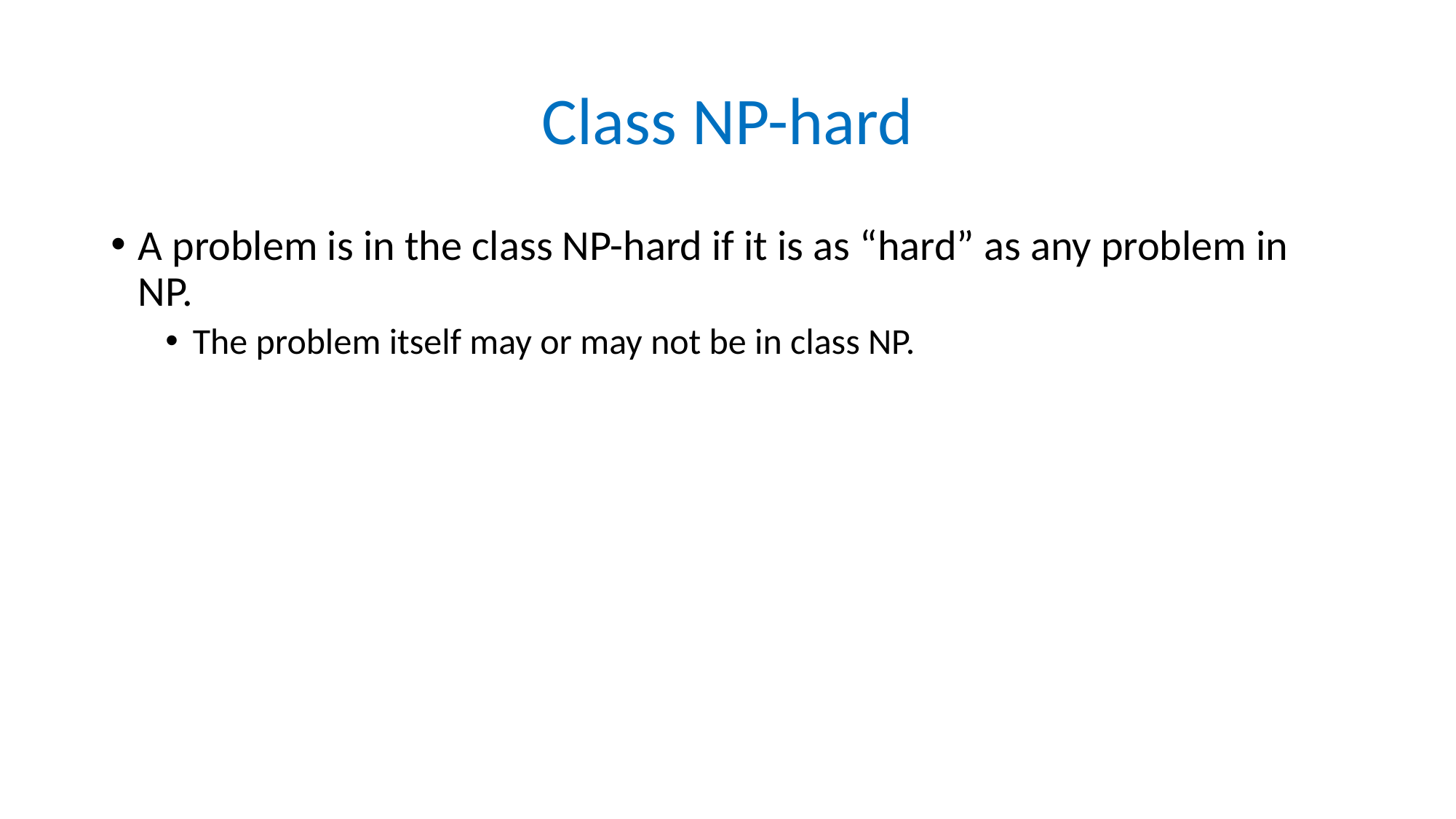

# Class NP-hard
A problem is in the class NP-hard if it is as “hard” as any problem in NP.
The problem itself may or may not be in class NP.